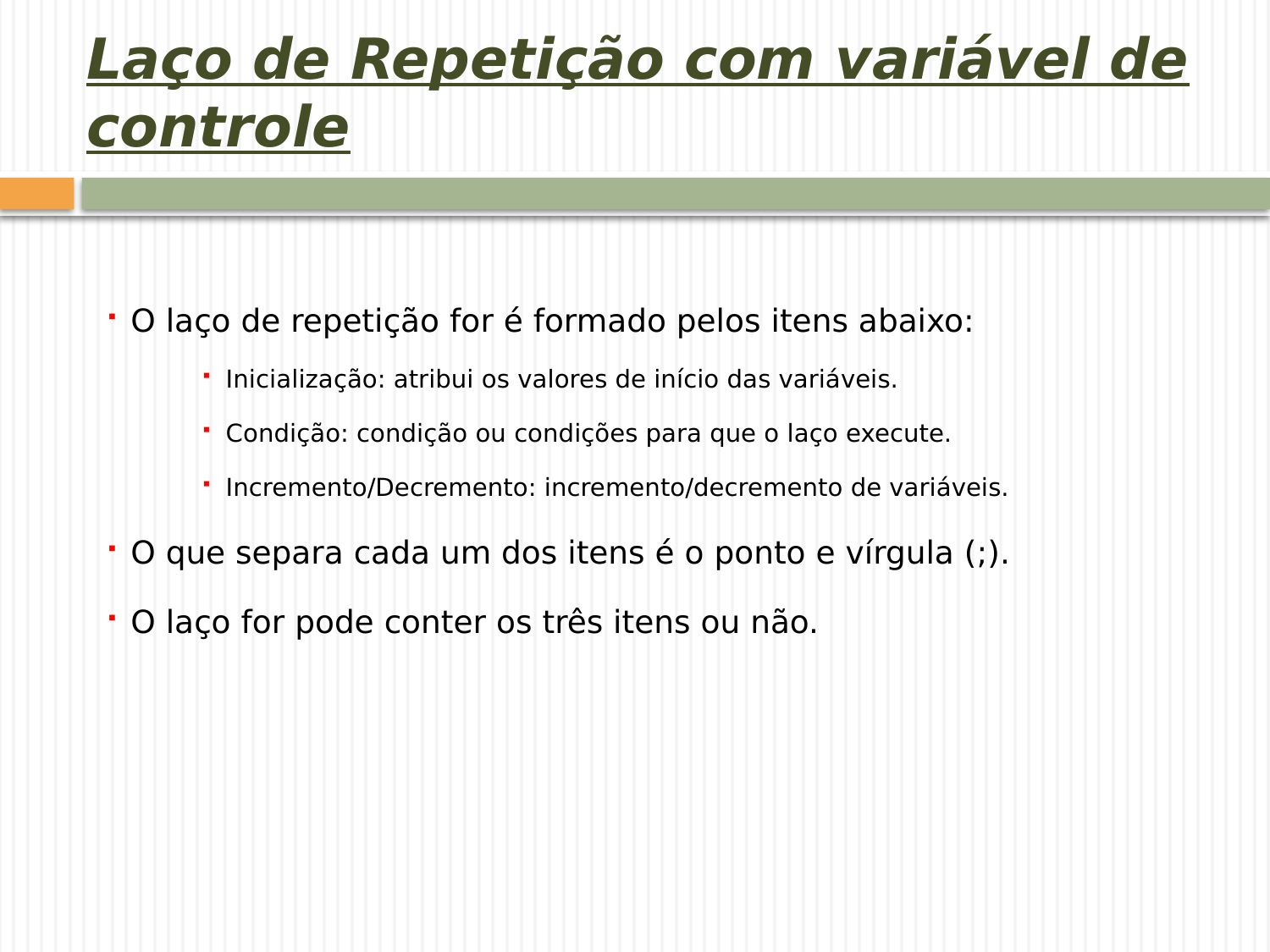

# Laço de Repetição com variável de controle
O laço de repetição for é formado pelos itens abaixo:
Inicialização: atribui os valores de início das variáveis.
Condição: condição ou condições para que o laço execute.
Incremento/Decremento: incremento/decremento de variáveis.
O que separa cada um dos itens é o ponto e vírgula (;).
O laço for pode conter os três itens ou não.